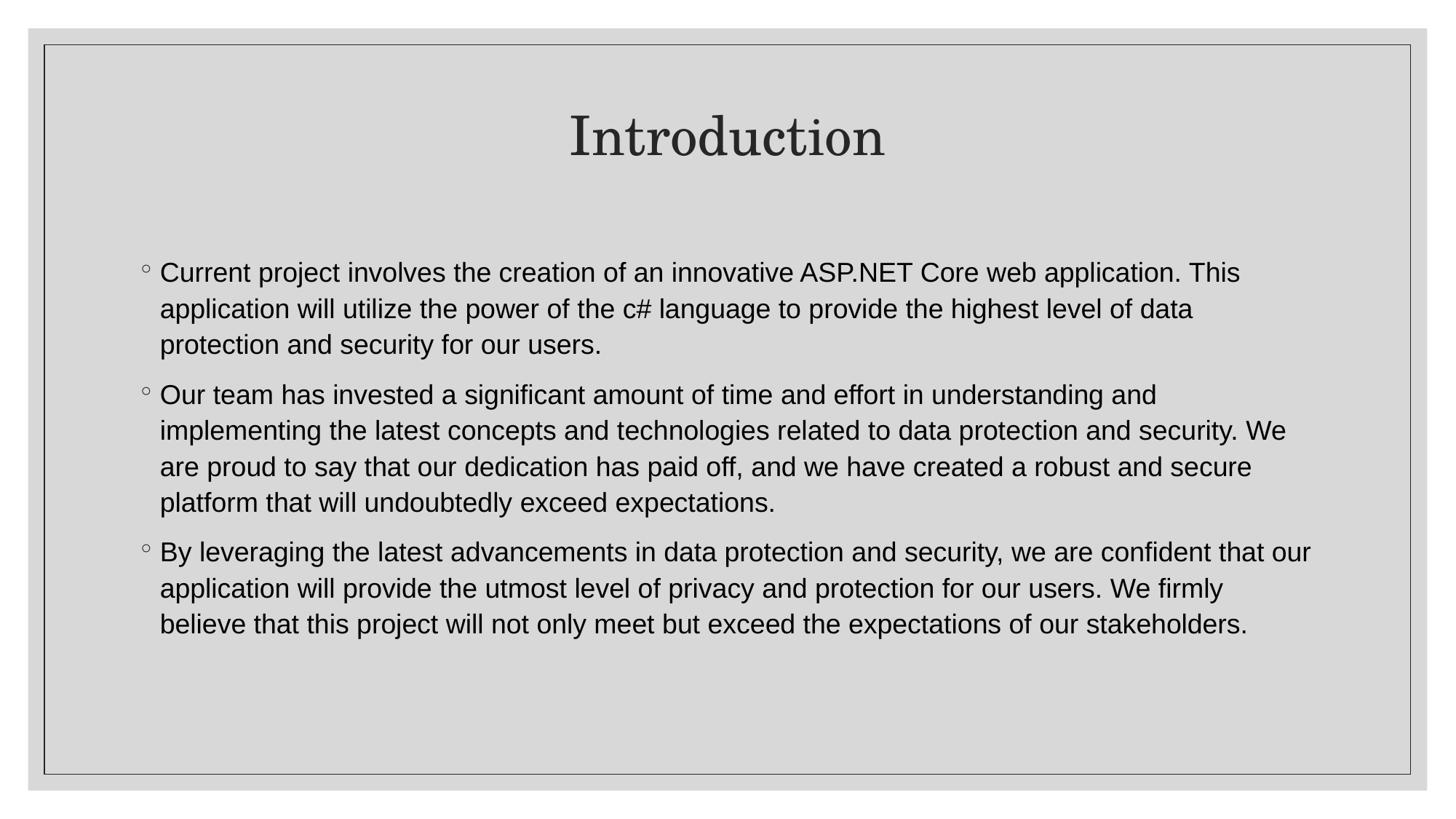

# Introduction
Current project involves the creation of an innovative ASP.NET Core web application. This application will utilize the power of the c# language to provide the highest level of data protection and security for our users.
Our team has invested a significant amount of time and effort in understanding and implementing the latest concepts and technologies related to data protection and security. We are proud to say that our dedication has paid off, and we have created a robust and secure platform that will undoubtedly exceed expectations.
By leveraging the latest advancements in data protection and security, we are confident that our application will provide the utmost level of privacy and protection for our users. We firmly believe that this project will not only meet but exceed the expectations of our stakeholders.